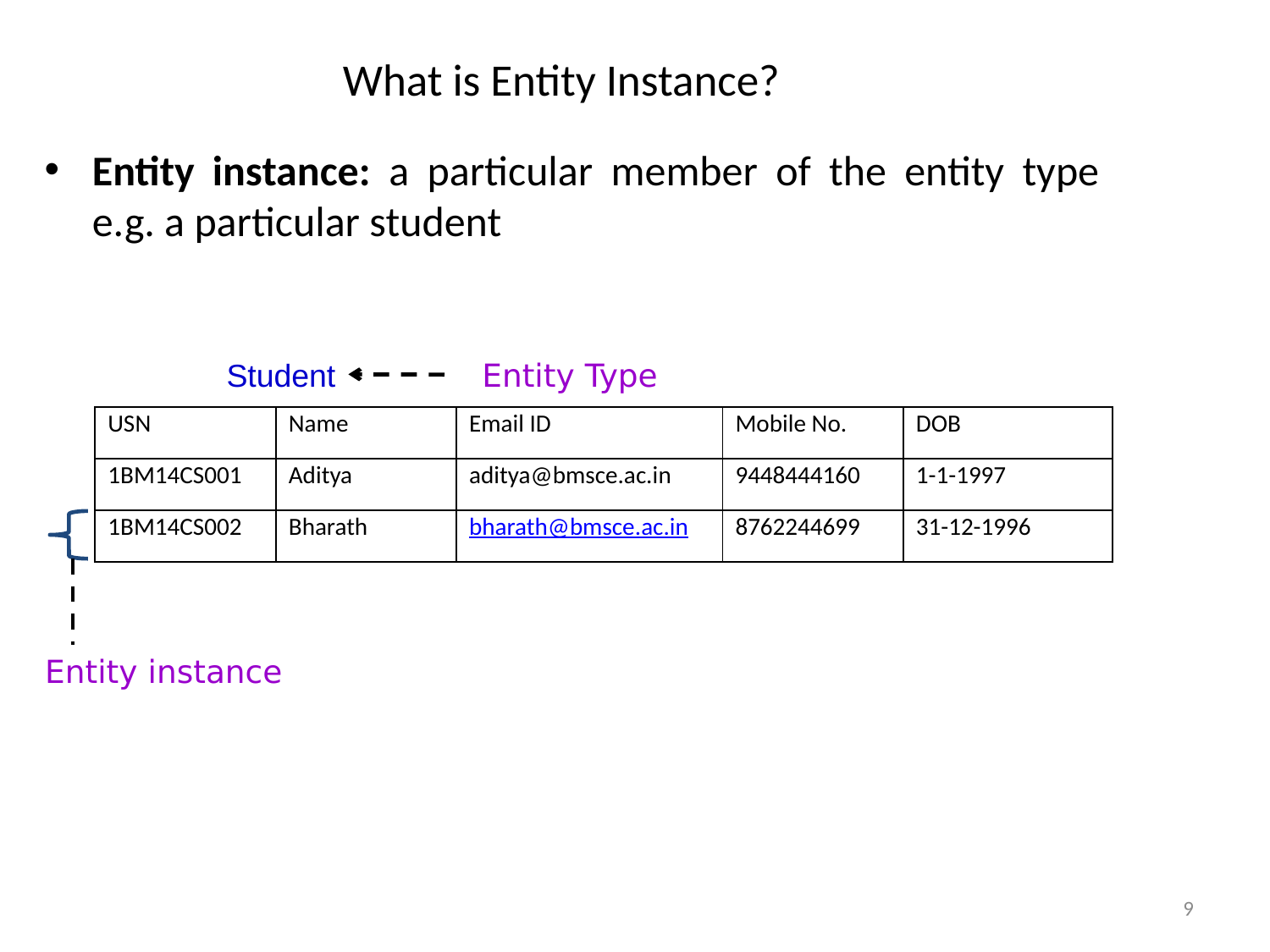

# What is Entity Instance?
Entity instance: a particular member of the entity type e.g. a particular student

Student
Entity Type
| USN | Name | Email ID | Mobile No. | DOB |
| --- | --- | --- | --- | --- |
| 1BM14CS001 | Aditya | aditya@bmsce.ac.in | 9448444160 | 1-1-1997 |
| 1BM14CS002 | Bharath | bharath@bmsce.ac.in | 8762244699 | 31-12-1996 |

Entity instance
9